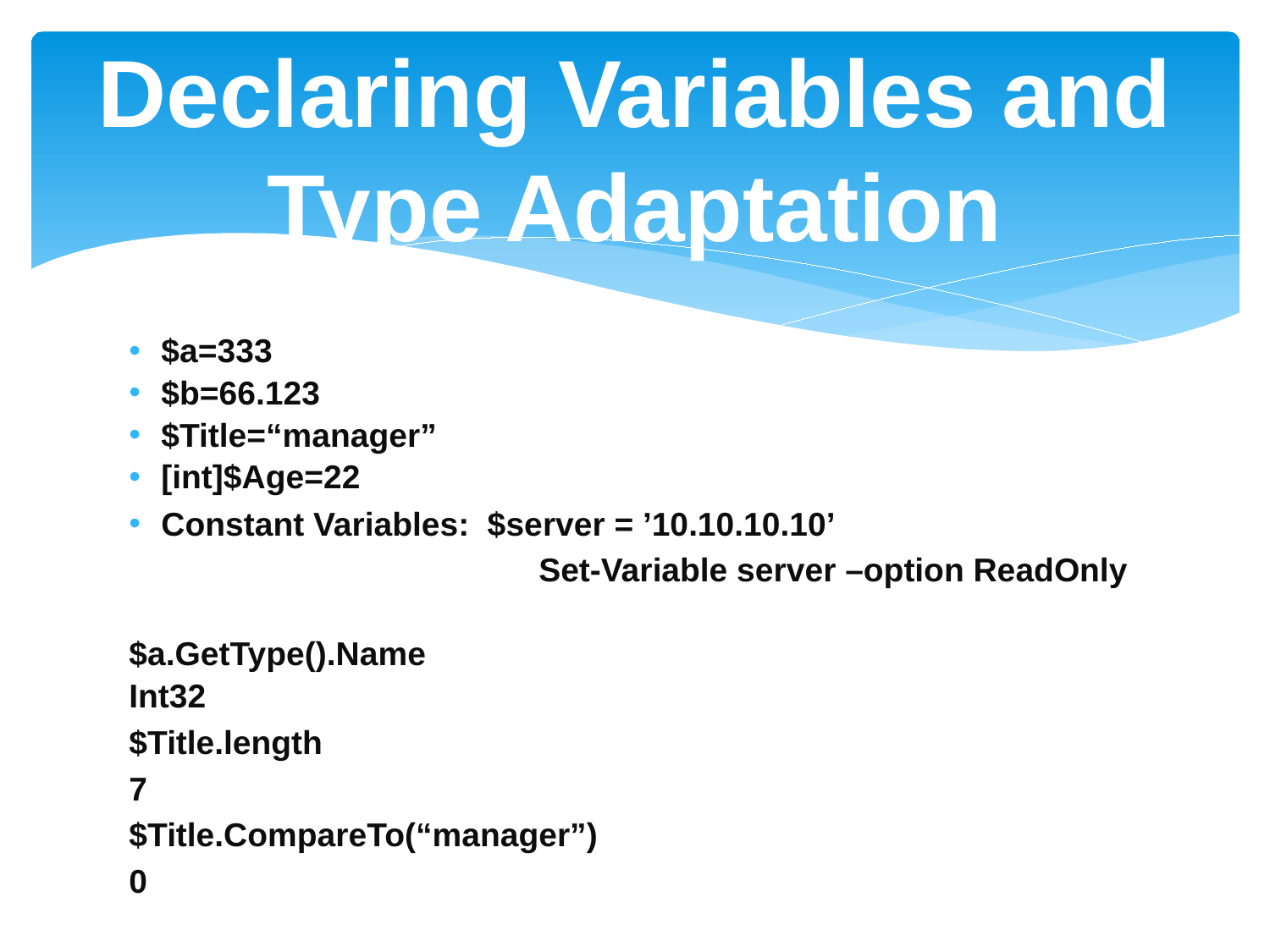

# Declaring Variables and Type Adaptation
$a=333
$b=66.123
$Title=“manager”
[int]$Age=22
Constant Variables:  $server = ’10.10.10.10’
                                             Set-Variable server –option ReadOnly

$a.GetType().Name
Int32
$Title.length
7
$Title.CompareTo(“manager”)
0